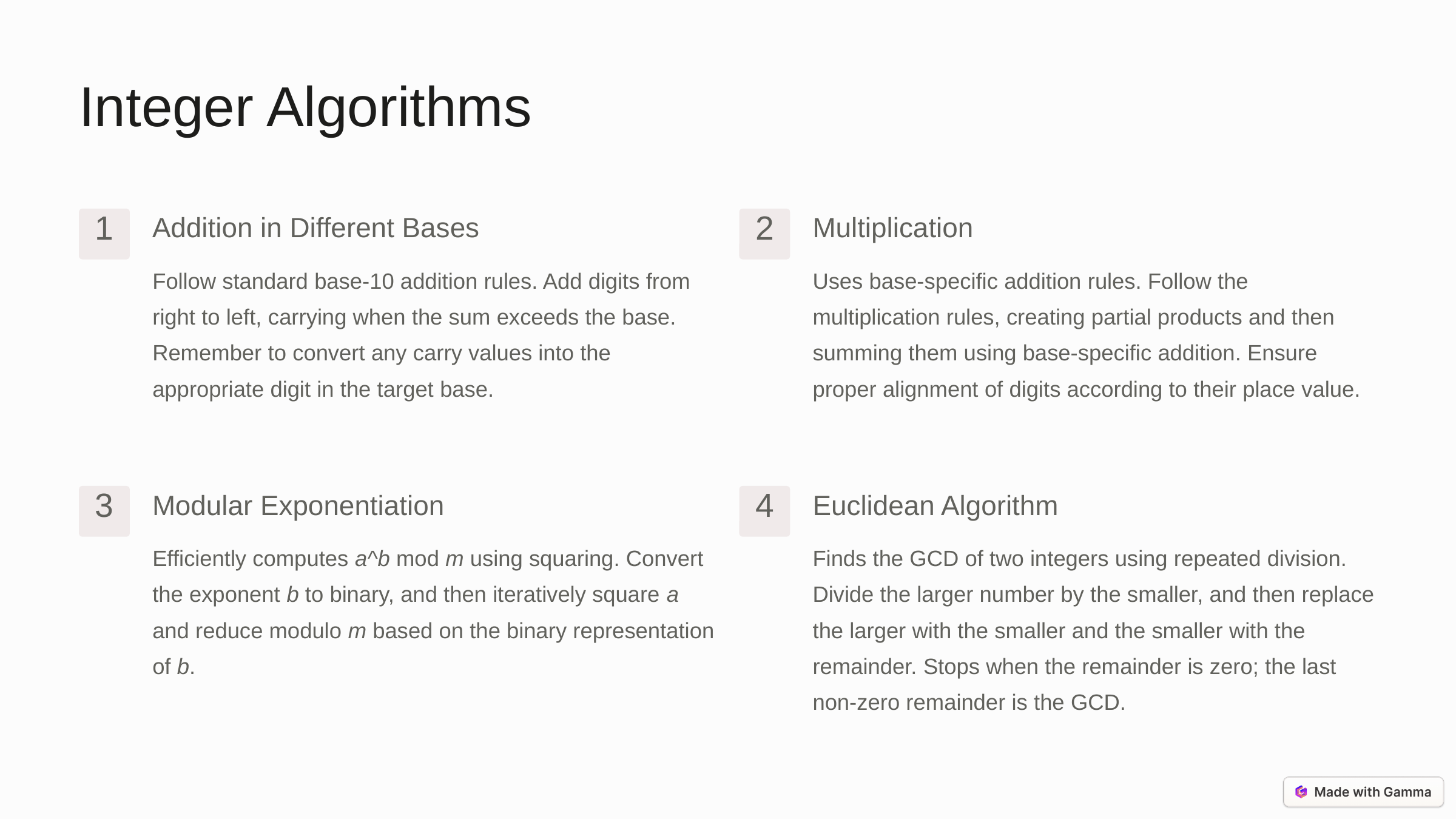

Integer Algorithms

Addition in Different Bases

Multiplication
1
2
Follow standard base-10 addition rules. Add digits from right to left, carrying when the sum exceeds the base. Remember to convert any carry values into the appropriate digit in the target base.
Uses base-specific addition rules. Follow the multiplication rules, creating partial products and then summing them using base-specific addition. Ensure proper alignment of digits according to their place value.

Modular Exponentiation

Euclidean Algorithm
3
4
Efficiently computes a^b mod m using squaring. Convert the exponent b to binary, and then iteratively square a and reduce modulo m based on the binary representation of b.
Finds the GCD of two integers using repeated division. Divide the larger number by the smaller, and then replace the larger with the smaller and the smaller with the remainder. Stops when the remainder is zero; the last non-zero remainder is the GCD.